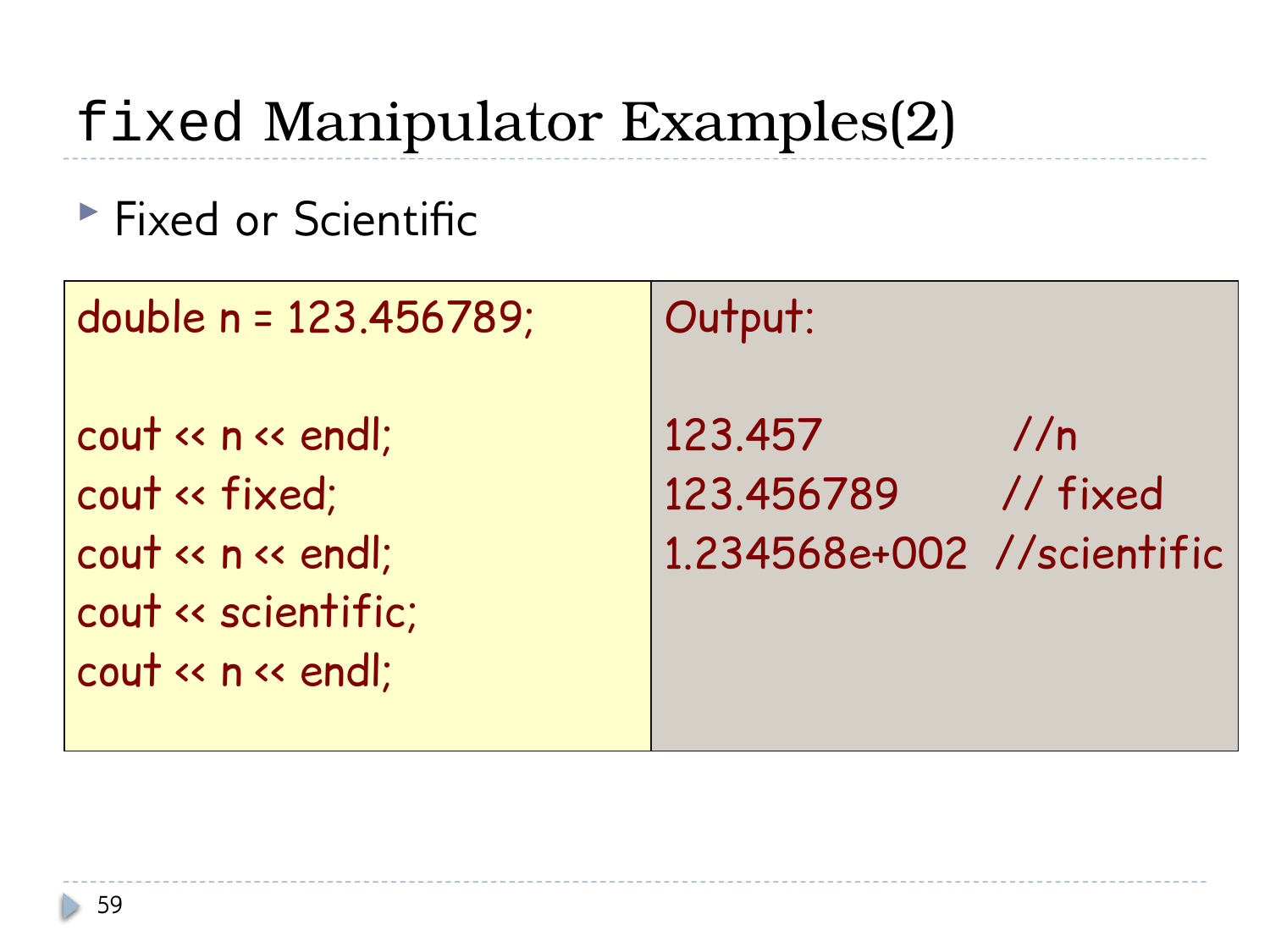

# fixed Manipulator Examples(2)
Fixed or Scientific
| double n = 123.456789; cout << n << endl; cout << fixed; cout << n << endl; cout << scientific; cout << n << endl; | Output: 123.457          //n 123.456789   // fixed 1.234568e+002  //scientific |
| --- | --- |
59